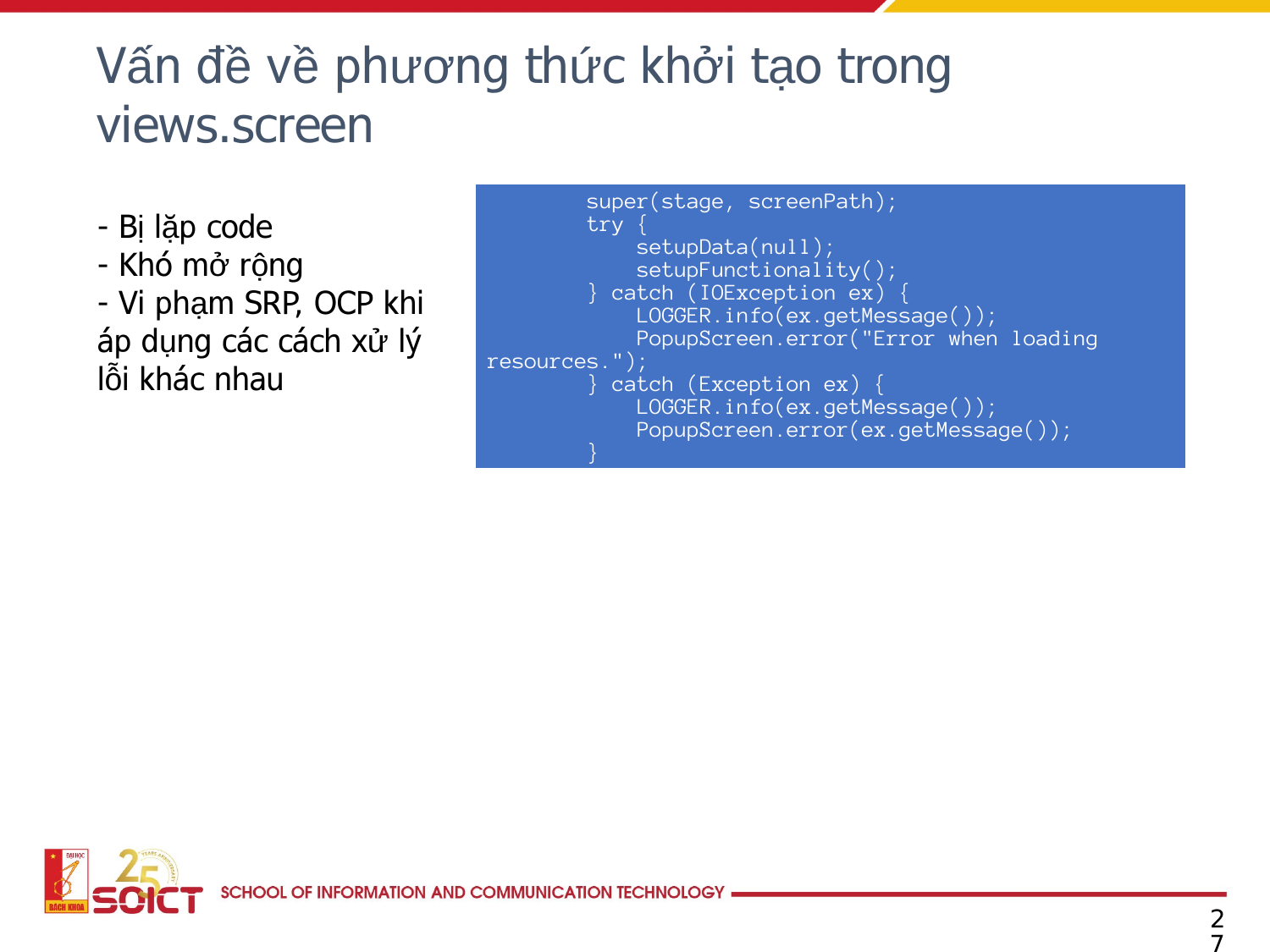

Vấn đề về phương thức khởi tạo trong views.screen
| super(stage, screenPath);          try {              setupData(null);              setupFunctionality();          } catch (IOException ex) {              LOGGER.info(ex.getMessage());              PopupScreen.error("Error when loading resources.");          } catch (Exception ex) {              LOGGER.info(ex.getMessage());              PopupScreen.error(ex.getMessage());         } |
| --- |
- Bị lặp code
- Khó mở rộng
- Vi phạm SRP, OCP khi áp dụng các cách xử lý lỗi khác nhau

27